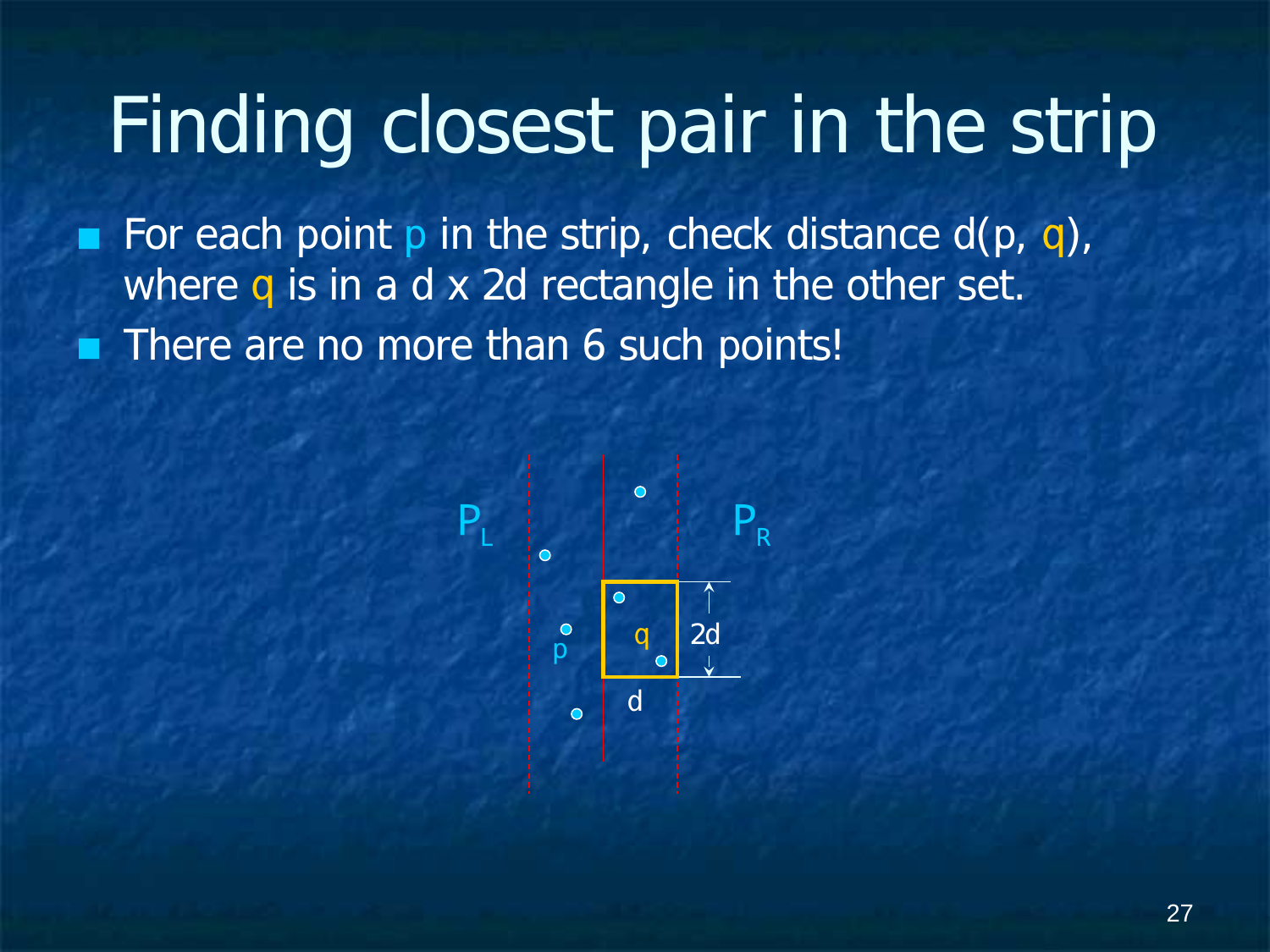

# Finding closest pair in the strip
For each point p in the strip, check distance d(p, q), where q is in a d x 2d rectangle in the other set.
There are no more than 6 such points!
PL

PR

q
2d
p

d

27